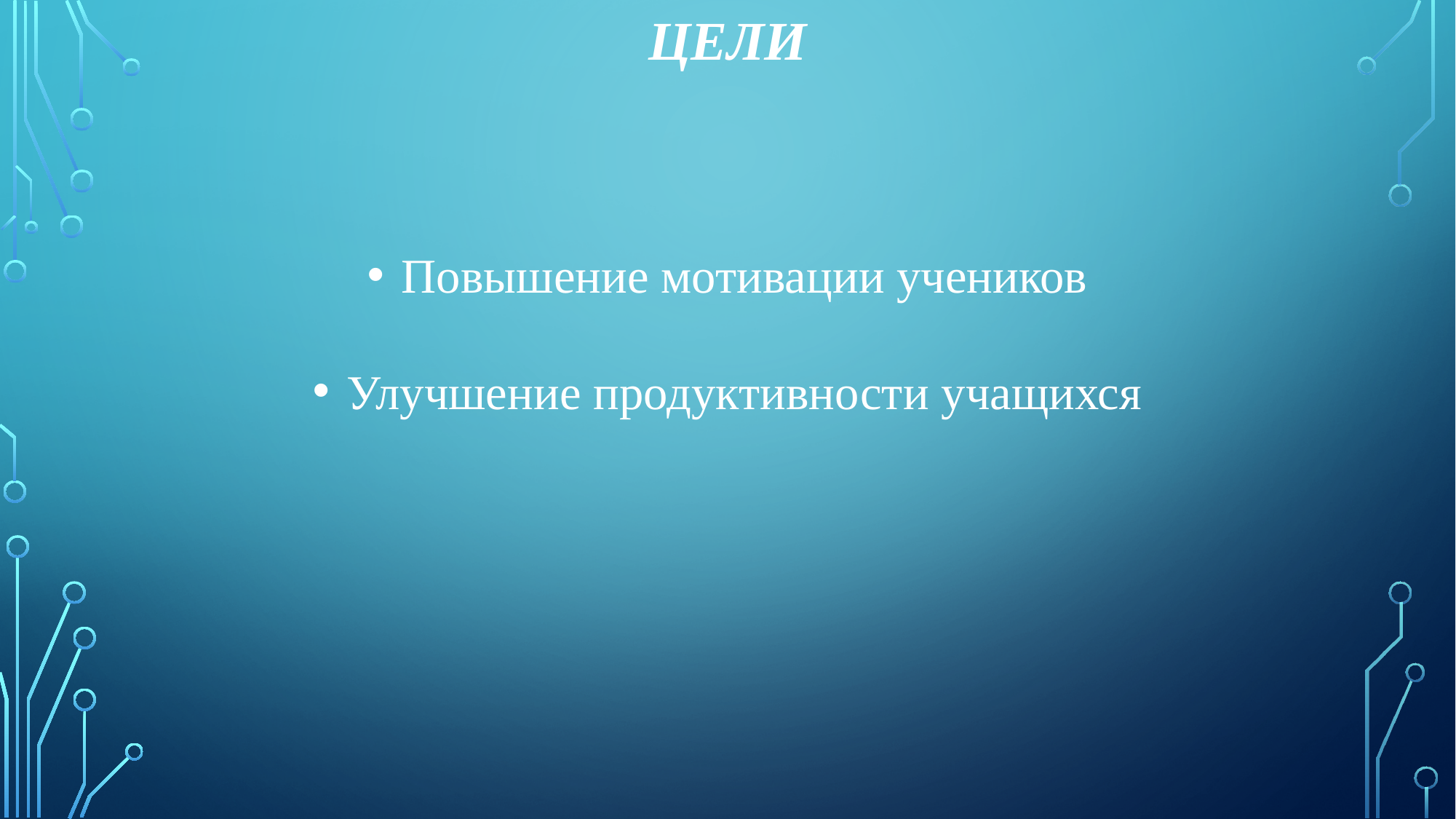

ЦЕЛИ
Повышение мотивации учеников

Улучшение продуктивности учащихся